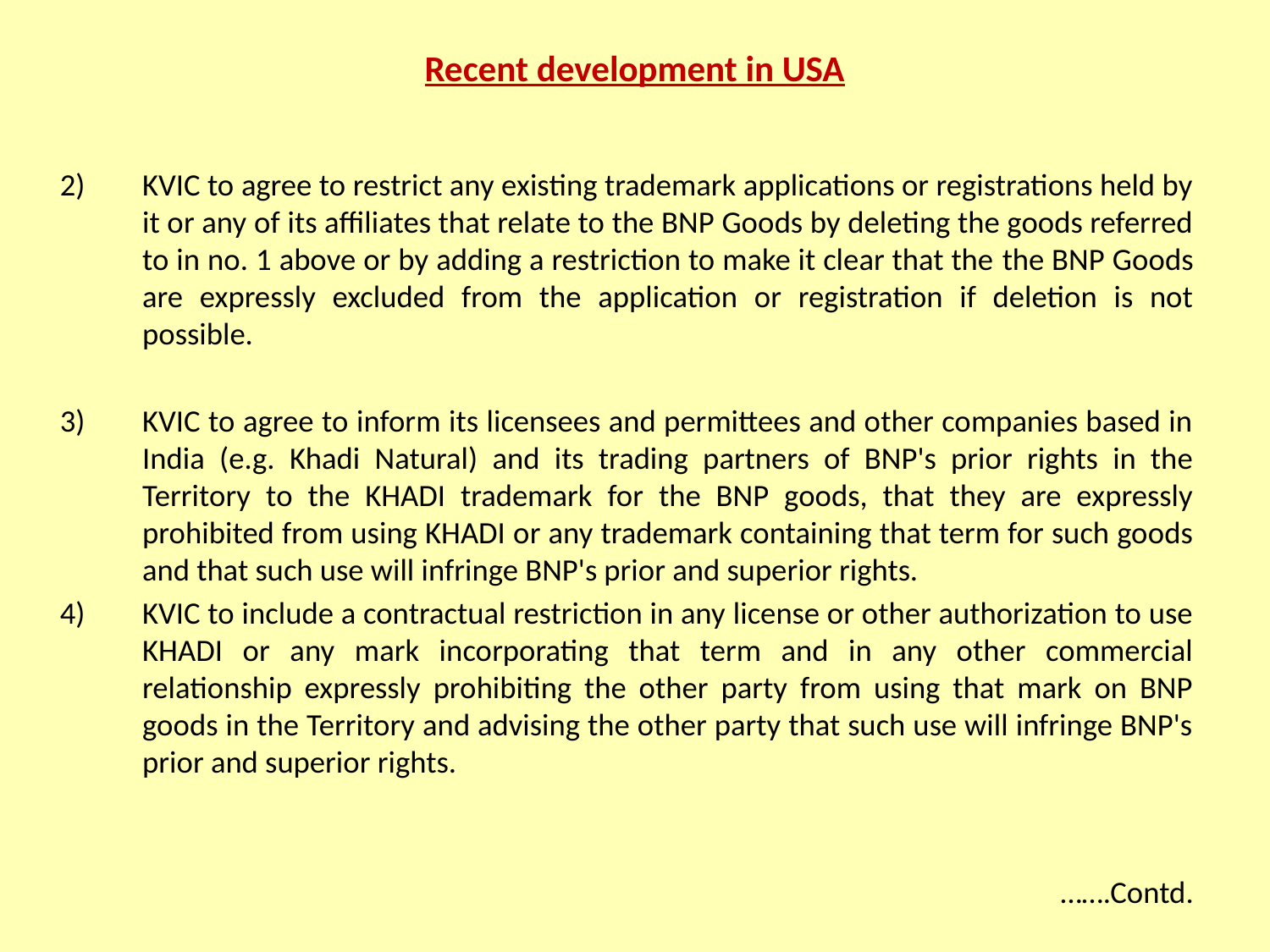

# Recent development in USA
KVIC to agree to restrict any existing trademark applications or registrations held by it or any of its affiliates that relate to the BNP Goods by deleting the goods referred to in no. 1 above or by adding a restriction to make it clear that the the BNP Goods are expressly excluded from the application or registration if deletion is not possible.

KVIC to agree to inform its licensees and permittees and other companies based in India (e.g. Khadi Natural) and its trading partners of BNP's prior rights in the Territory to the KHADI trademark for the BNP goods, that they are expressly prohibited from using KHADI or any trademark containing that term for such goods and that such use will infringe BNP's prior and superior rights.
KVIC to include a contractual restriction in any license or other authorization to use KHADI or any mark incorporating that term and in any other commercial relationship expressly prohibiting the other party from using that mark on BNP goods in the Territory and advising the other party that such use will infringe BNP's prior and superior rights.

…….Contd.